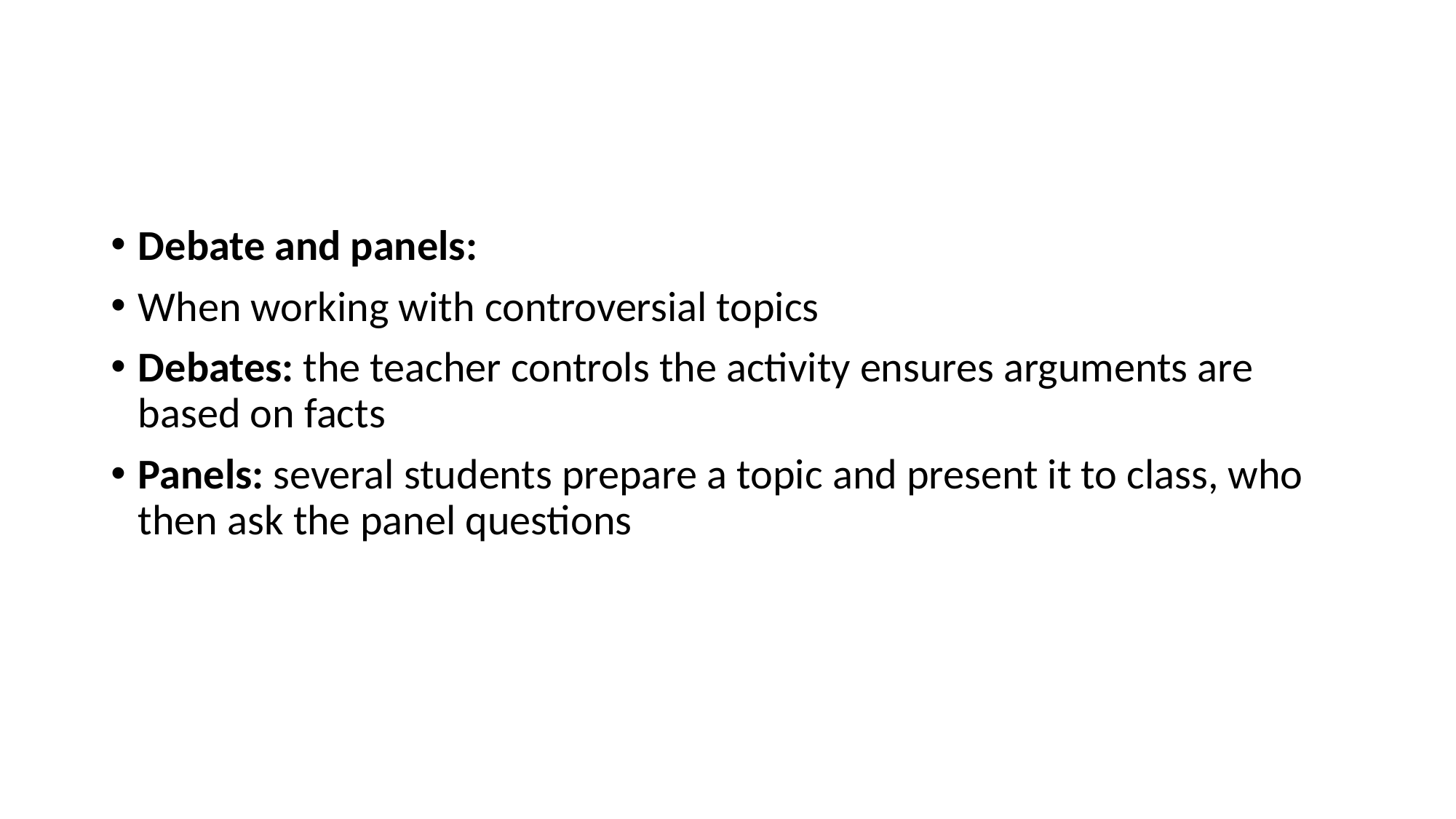

#
Debate and panels:
When working with controversial topics
Debates: the teacher controls the activity ensures arguments are based on facts
Panels: several students prepare a topic and present it to class, who then ask the panel questions